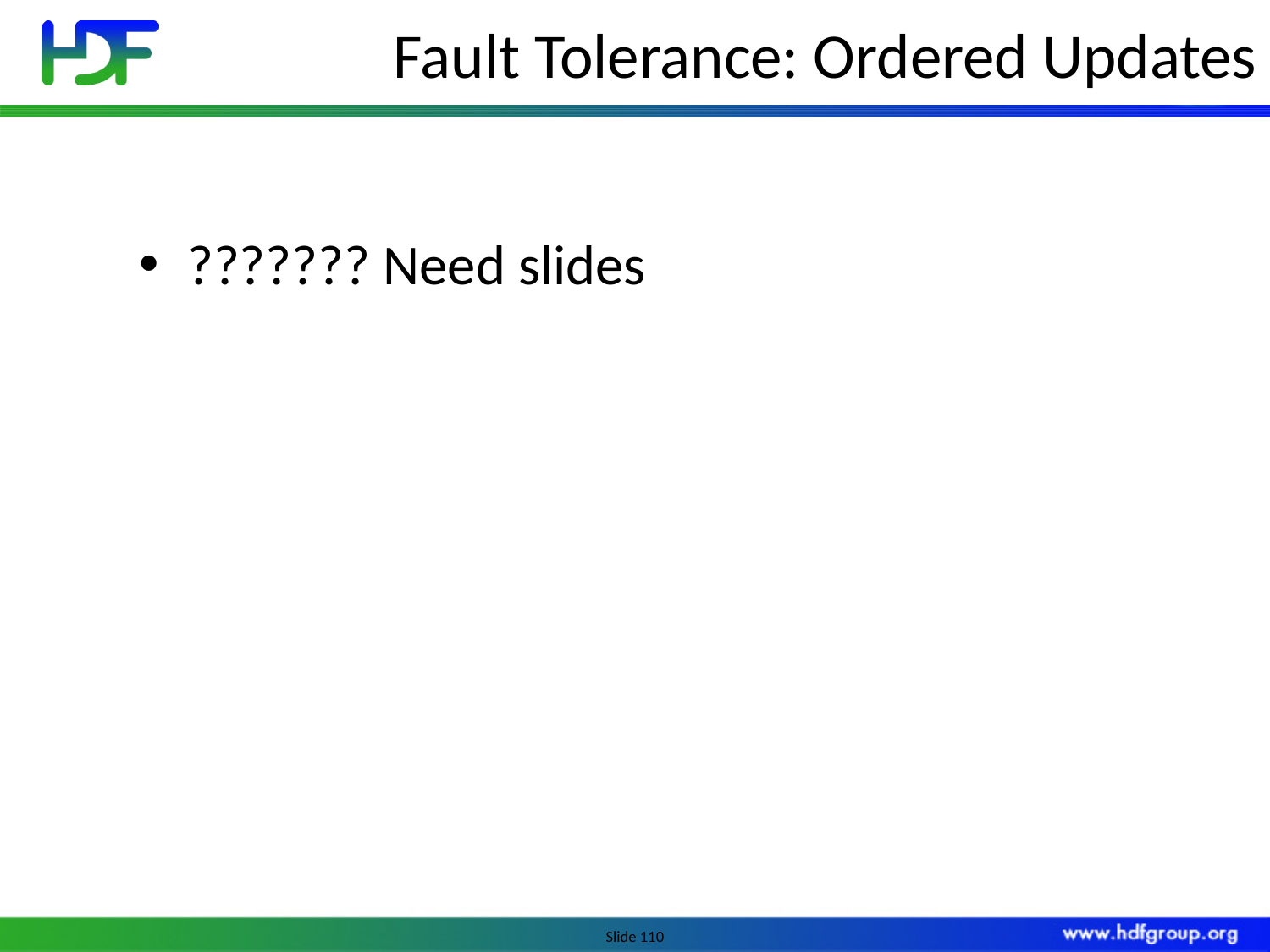

# Fault Tolerance: Ordered Updates
??????? Need slides